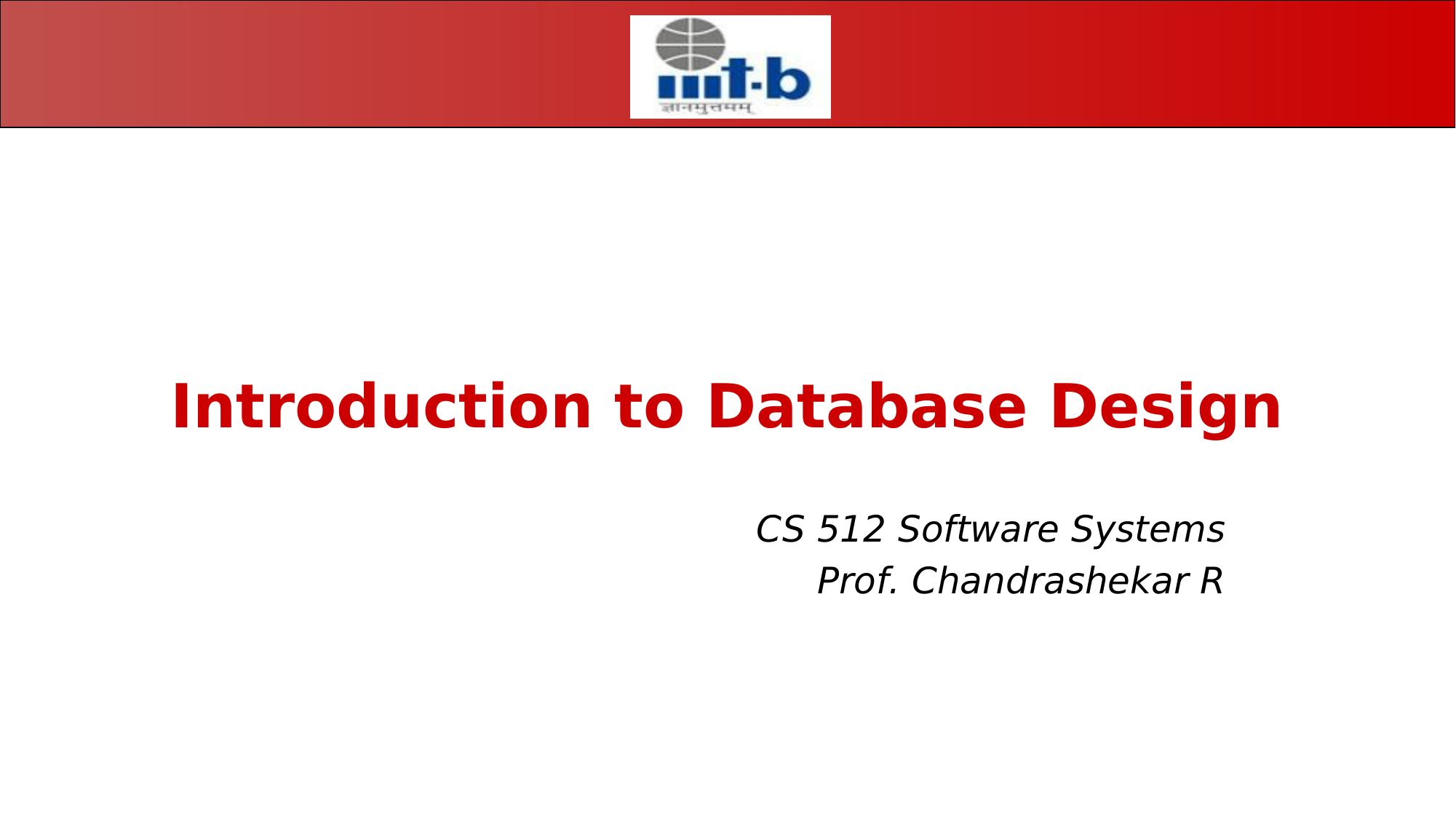

# Introduction to Database Design
CS 512 Software Systems
Prof. Chandrashekar R